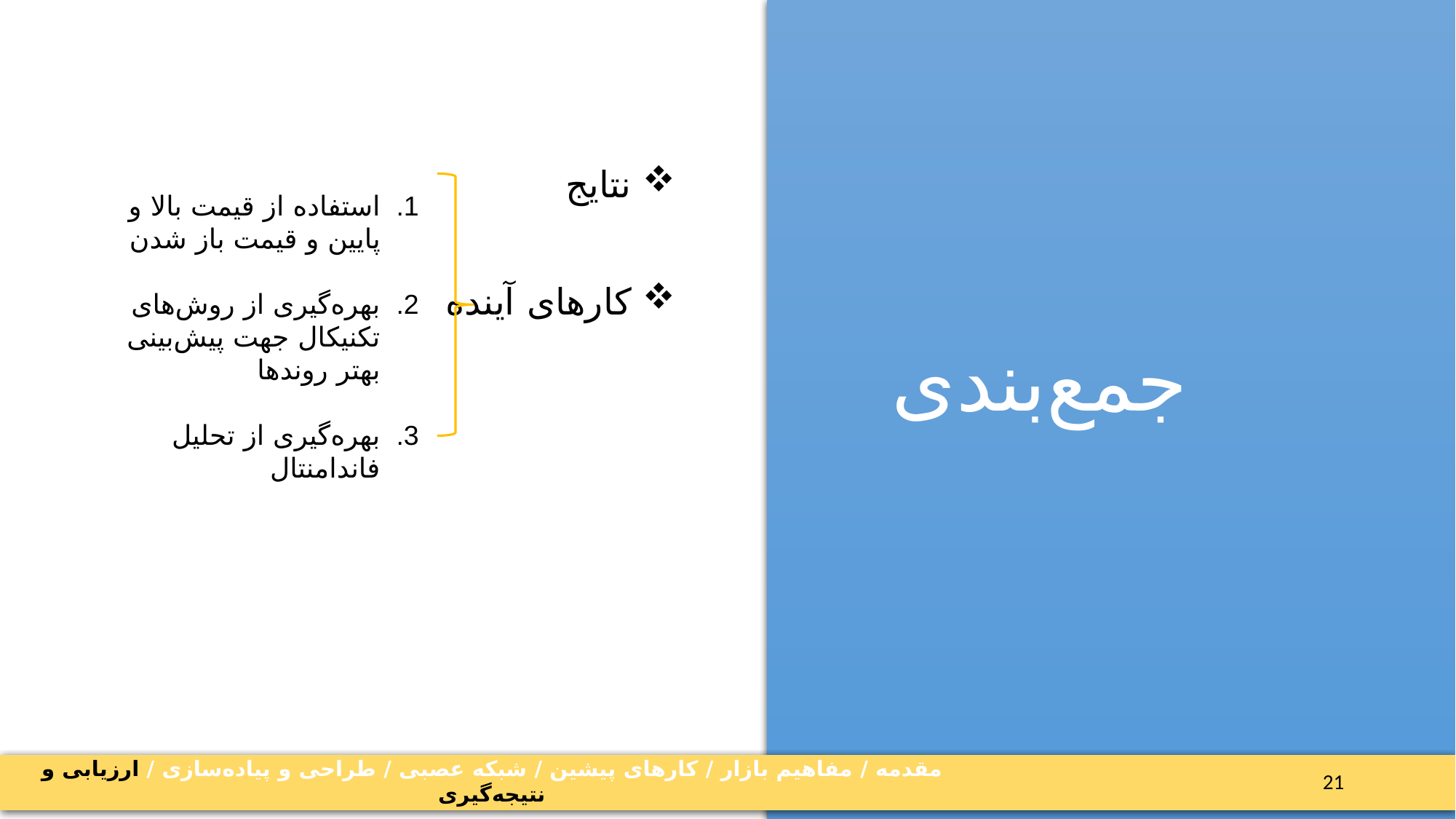

نتایج

 کار‌های آینده

استفاده‌ از قیمت بالا و پایین و قیمت باز شدن

بهره‌گیری از روش‌های تکنیکال جهت پیش‌بینی بهتر روند‌ها

بهره‌گیری از تحلیل فاندامنتال
# جمع‌بندی

مقدمه / مفاهیم بازار / کارهای پیشین / شبکه عصبی / طراحی و پیاده‌سازی / ارزیابی و نتیجه‌گیری
مقدمه / تحلیل قیمت در بازار‌های مالی / معاملات در بازار های مالی / هوشمندسازی با استفاده از یادگیری ماشین
21